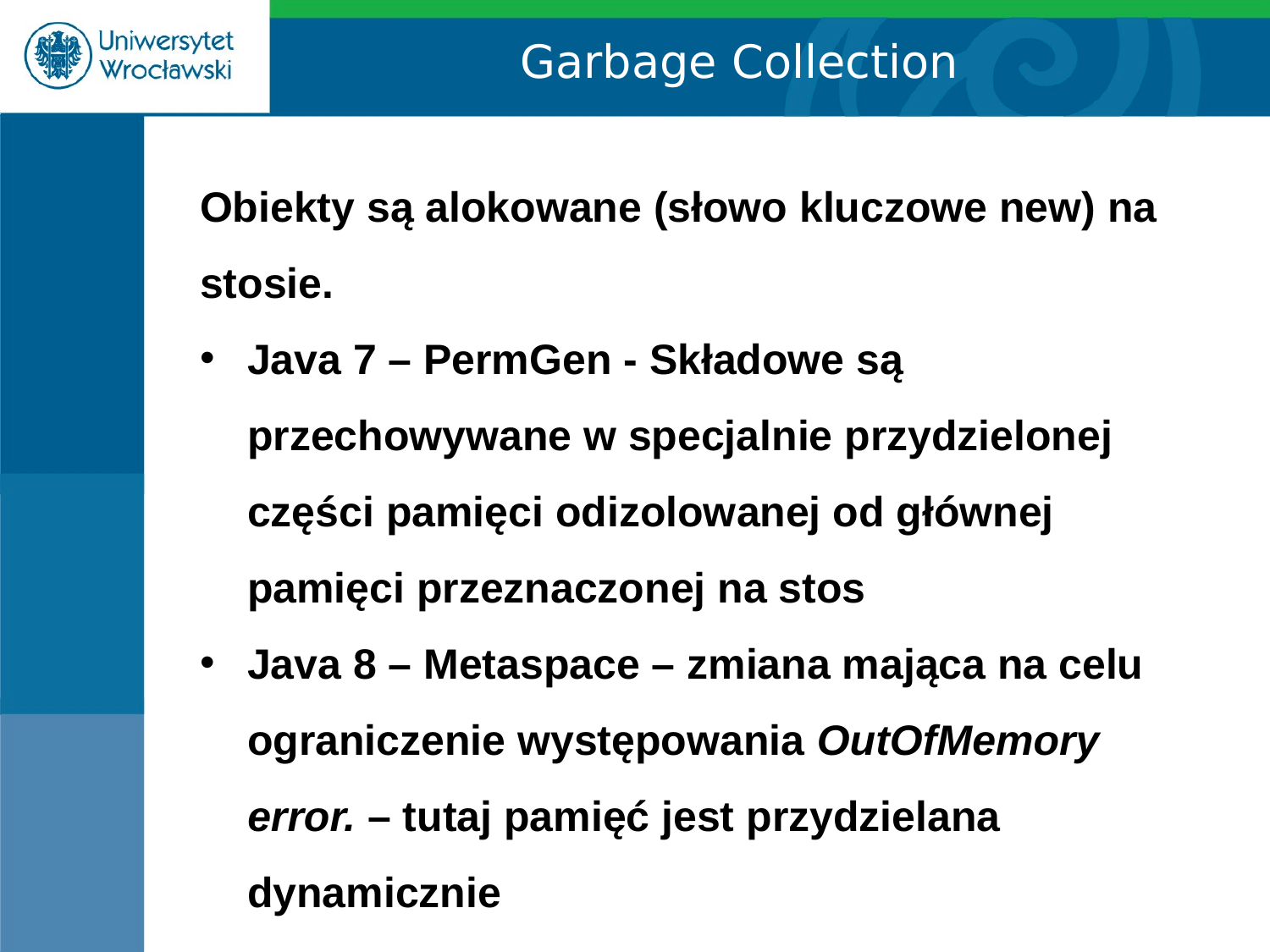

Garbage Collection
Obiekty są alokowane (słowo kluczowe new) na stosie.
Java 7 – PermGen - Składowe są przechowywane w specjalnie przydzielonej części pamięci odizolowanej od głównej pamięci przeznaczonej na stos
Java 8 – Metaspace – zmiana mająca na celu ograniczenie występowania OutOfMemory error. – tutaj pamięć jest przydzielana dynamicznie